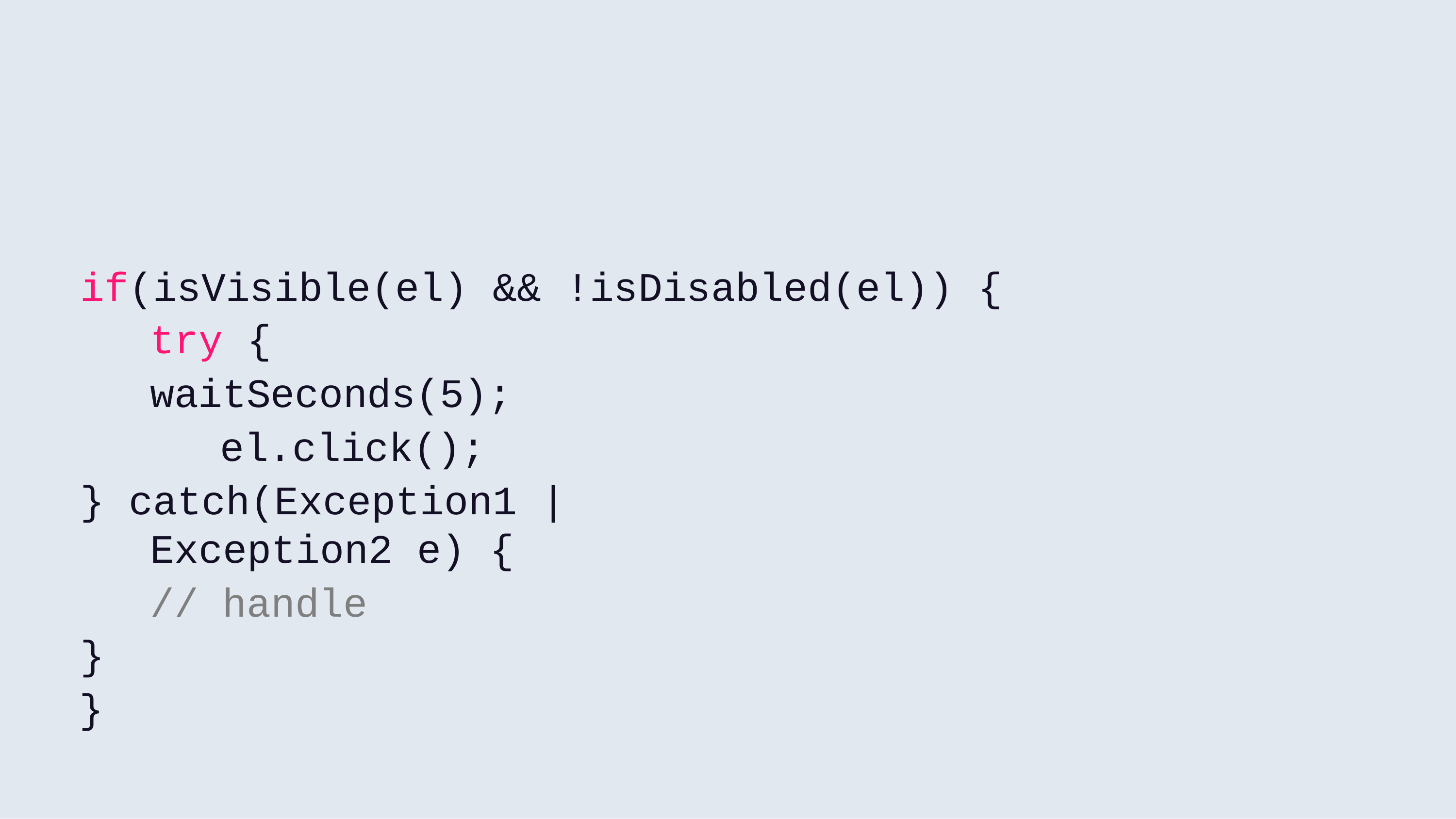

if(isVisible(el) && !isDisabled(el)) { try {
waitSeconds(5); el.click();
} catch(Exception1 | Exception2 e) {
// handle
}
}
11